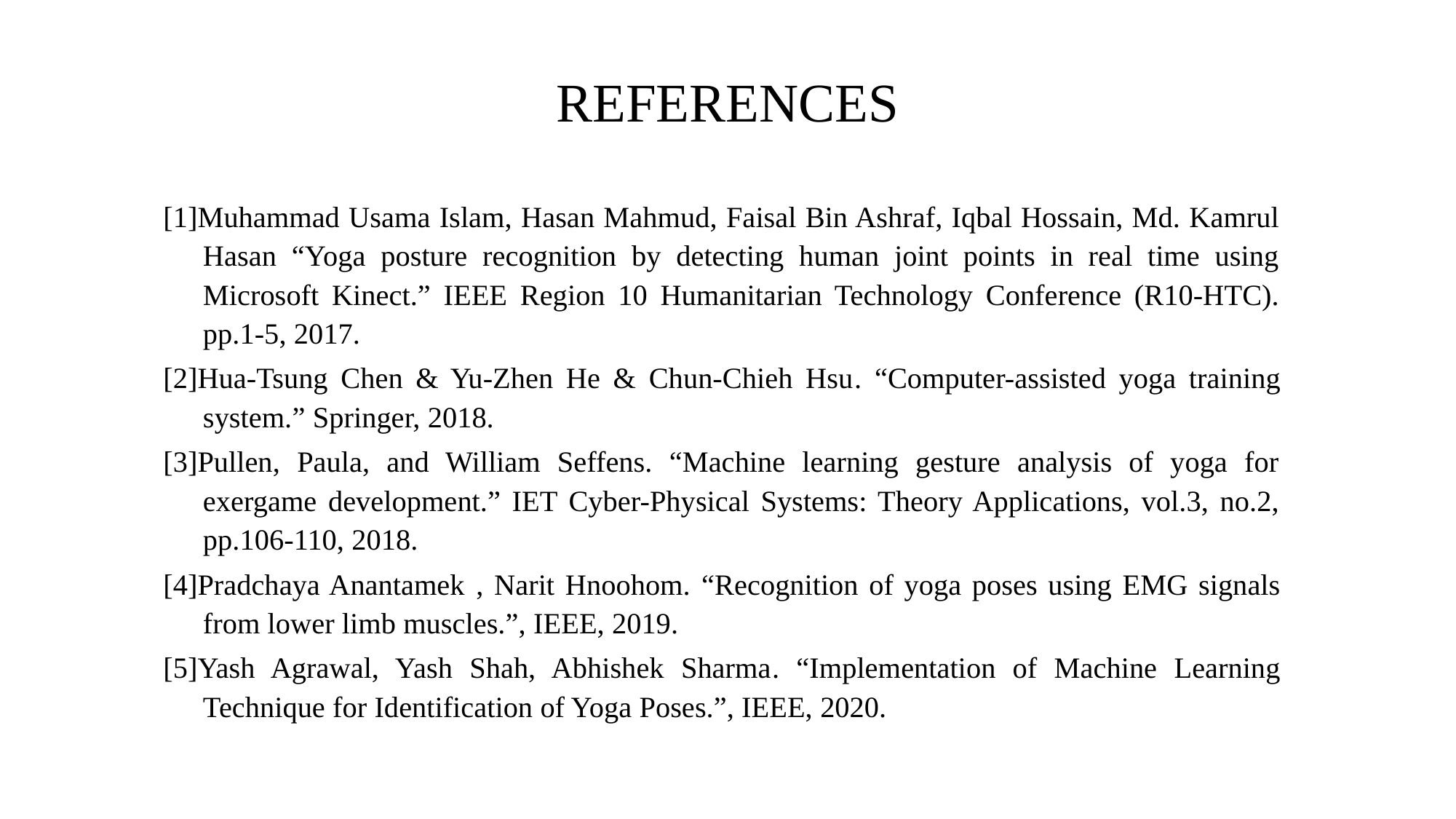

# REFERENCES
[1]Muhammad Usama Islam, Hasan Mahmud, Faisal Bin Ashraf, Iqbal Hossain, Md. Kamrul Hasan “Yoga posture recognition by detecting human joint points in real time using Microsoft Kinect.” IEEE Region 10 Humanitarian Technology Conference (R10-HTC). pp.1-5, 2017.
[2]Hua-Tsung Chen & Yu-Zhen He & Chun-Chieh Hsu. “Computer-assisted yoga training system.” Springer, 2018.
[3]Pullen, Paula, and William Seffens. “Machine learning gesture analysis of yoga for exergame development.” IET Cyber-Physical Systems: Theory Applications, vol.3, no.2, pp.106-110, 2018.
[4]Pradchaya Anantamek , Narit Hnoohom. “Recognition of yoga poses using EMG signals from lower limb muscles.”, IEEE, 2019.
[5]Yash Agrawal, Yash Shah, Abhishek Sharma. “Implementation of Machine Learning Technique for Identification of Yoga Poses.”, IEEE, 2020.